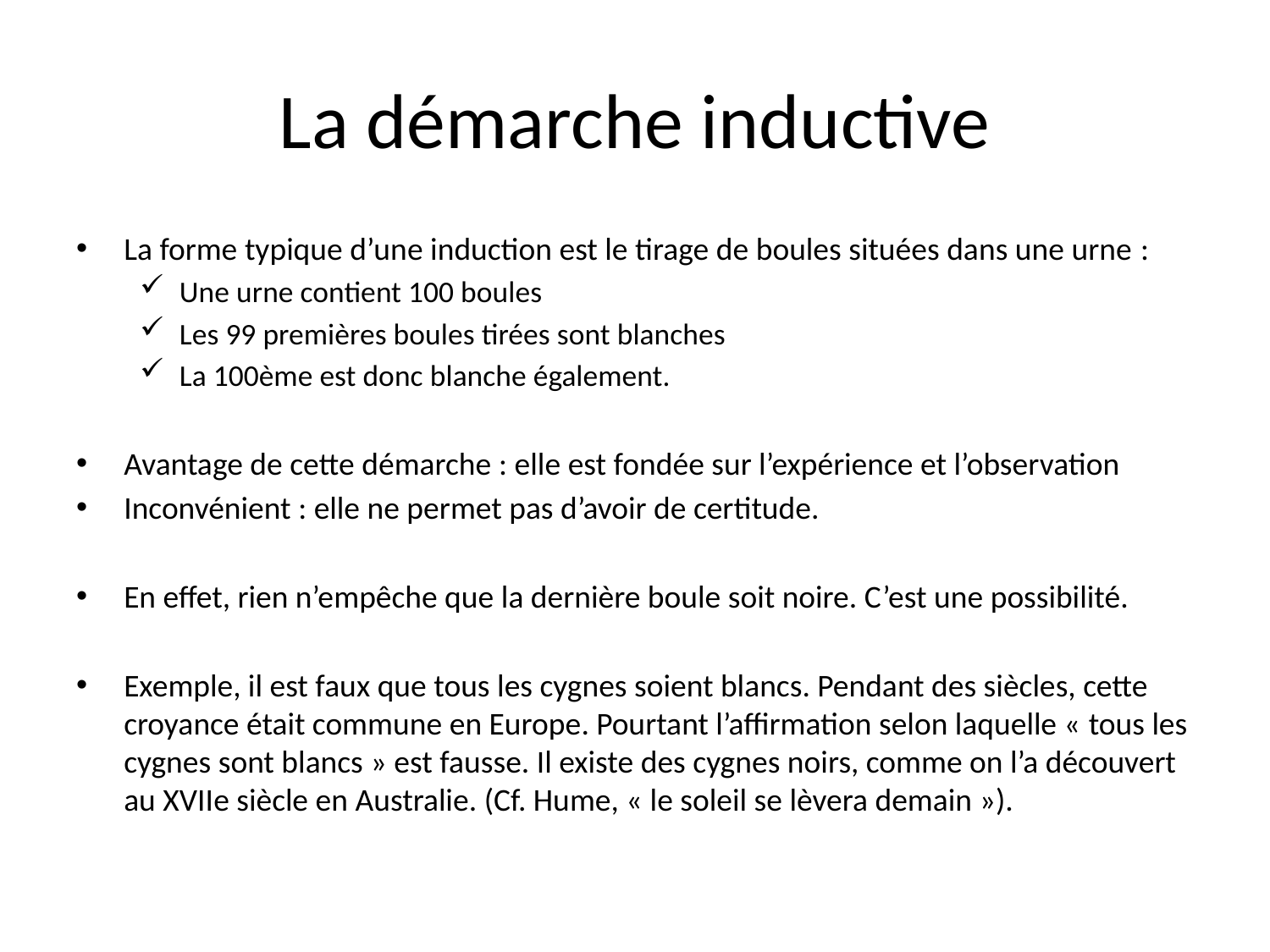

# La démarche inductive
La forme typique d’une induction est le tirage de boules situées dans une urne :
Une urne contient 100 boules
Les 99 premières boules tirées sont blanches
La 100ème est donc blanche également.

Avantage de cette démarche : elle est fondée sur l’expérience et l’observation
Inconvénient : elle ne permet pas d’avoir de certitude.

En effet, rien n’empêche que la dernière boule soit noire. C’est une possibilité.

Exemple, il est faux que tous les cygnes soient blancs. Pendant des siècles, cette croyance était commune en Europe. Pourtant l’affirmation selon laquelle « tous les cygnes sont blancs » est fausse. Il existe des cygnes noirs, comme on l’a découvert au XVIIe siècle en Australie. (Cf. Hume, « le soleil se lèvera demain »).